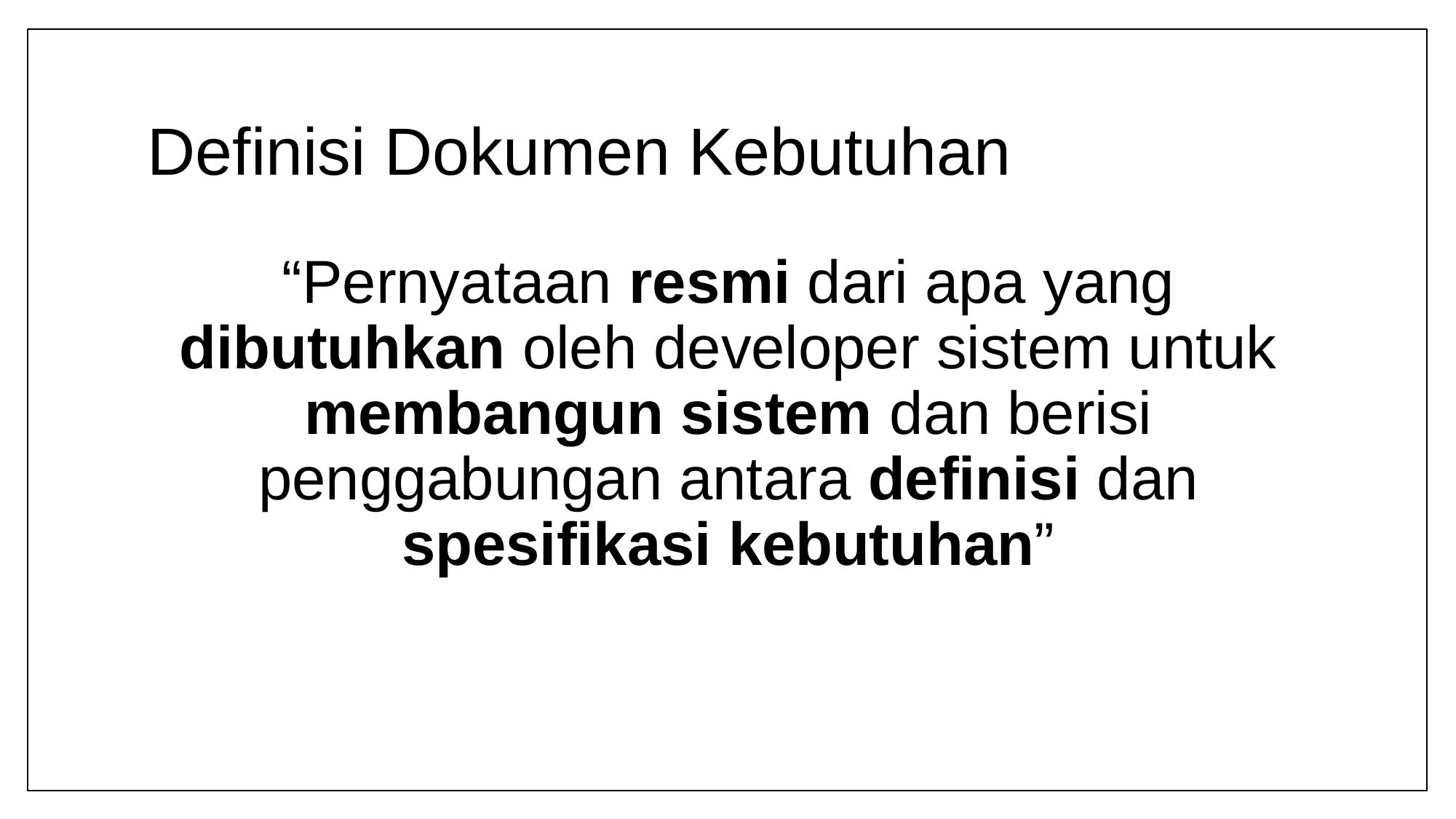

# Definisi Dokumen Kebutuhan
“Pernyataan resmi dari apa yang dibutuhkan oleh developer sistem untuk membangun sistem dan berisi penggabungan antara definisi dan spesifikasi kebutuhan”